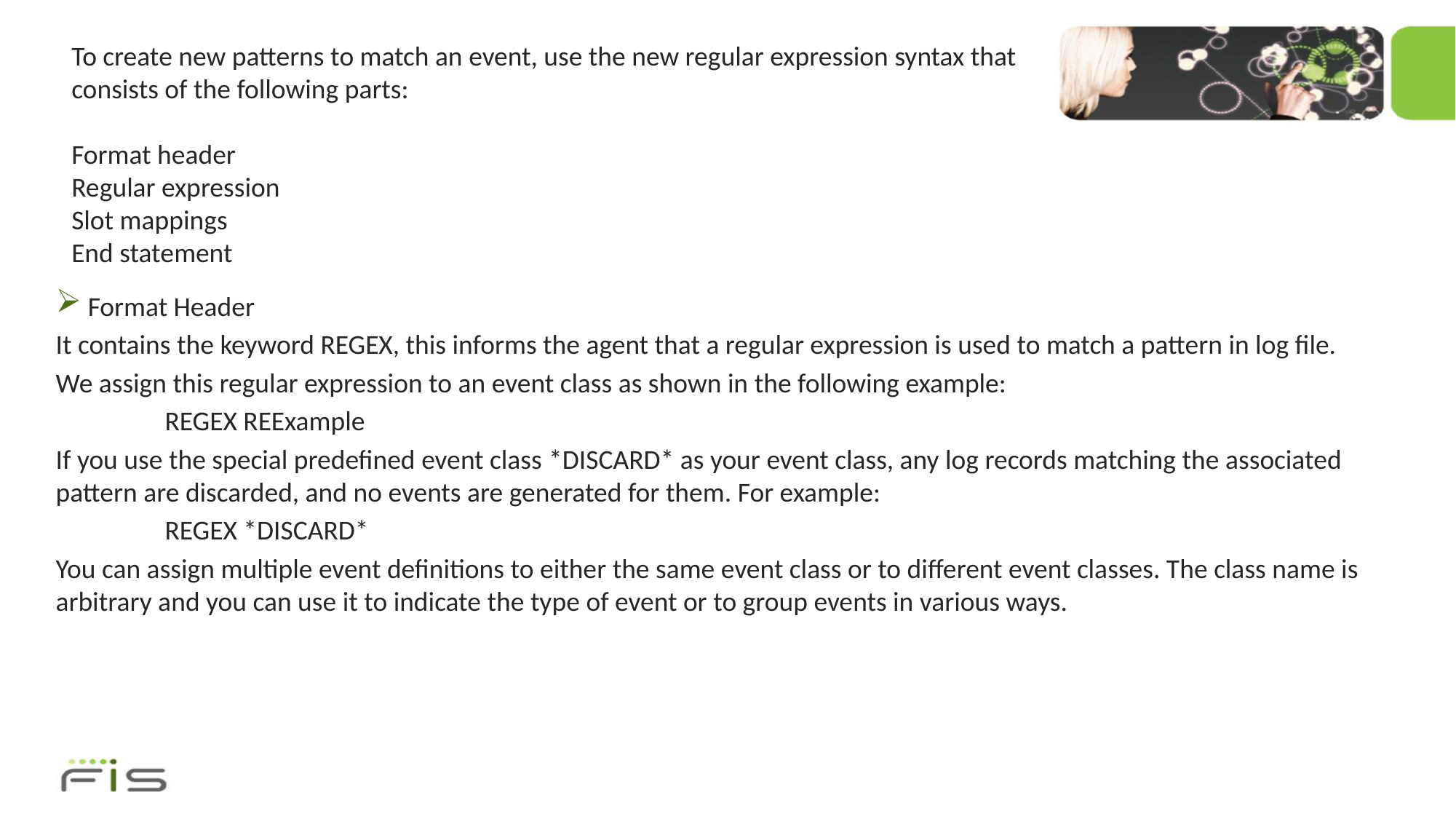

# To create new patterns to match an event, use the new regular expression syntax that consists of the following parts: Format header Regular expression Slot mappings End statement
 Format Header
It contains the keyword REGEX, this informs the agent that a regular expression is used to match a pattern in log file.
We assign this regular expression to an event class as shown in the following example:
	REGEX REExample
If you use the special predefined event class *DISCARD* as your event class, any log records matching the associated pattern are discarded, and no events are generated for them. For example:
	REGEX *DISCARD*
You can assign multiple event definitions to either the same event class or to different event classes. The class name is arbitrary and you can use it to indicate the type of event or to group events in various ways.